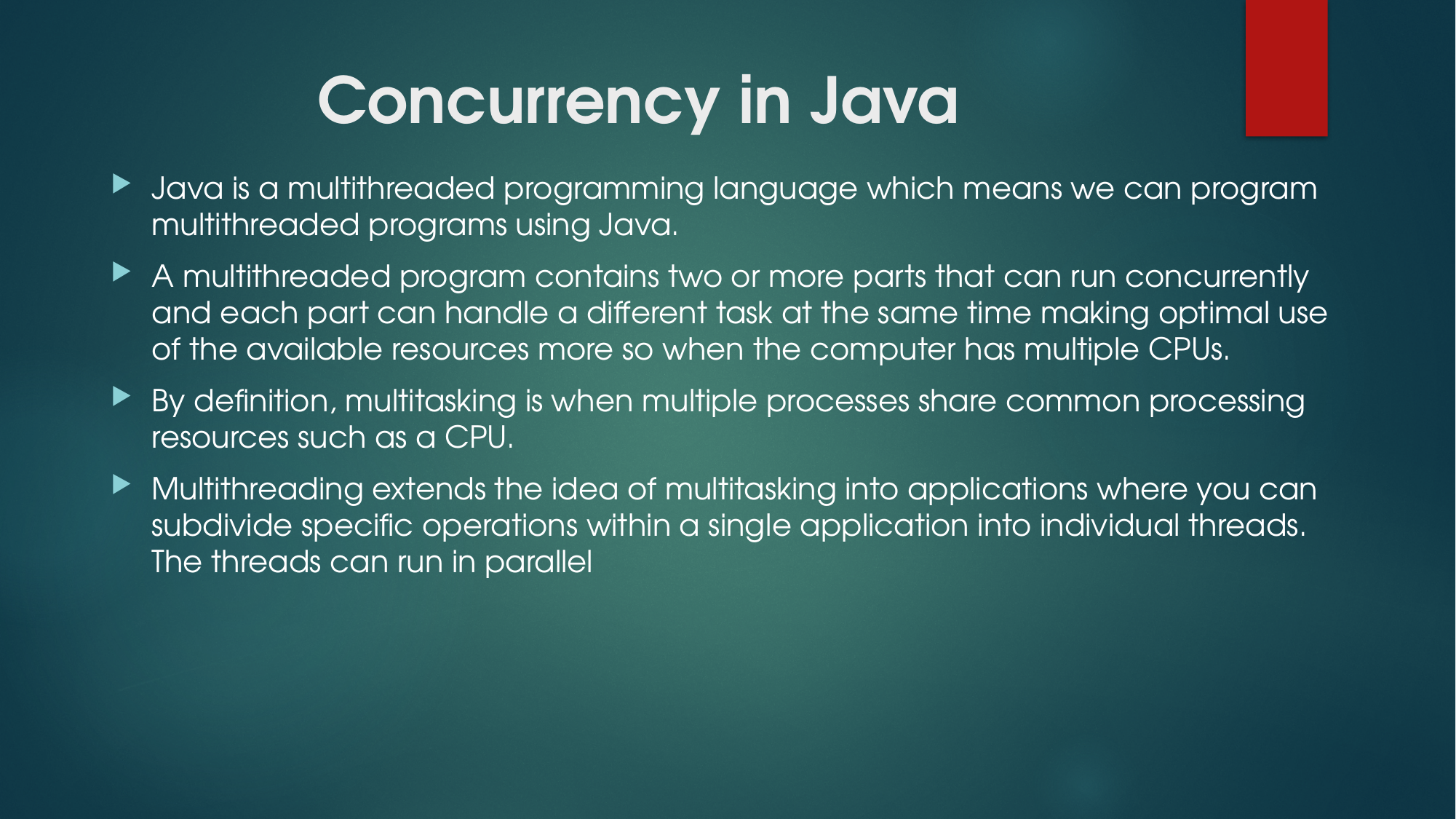

# Concurrency in Java
Java is a multithreaded programming language which means we can program multithreaded programs using Java.
A multithreaded program contains two or more parts that can run concurrently and each part can handle a different task at the same time making optimal use of the available resources more so when the computer has multiple CPUs.
By definition, multitasking is when multiple processes share common processing resources such as a CPU.
Multithreading extends the idea of multitasking into applications where you can subdivide specific operations within a single application into individual threads. The threads can run in parallel